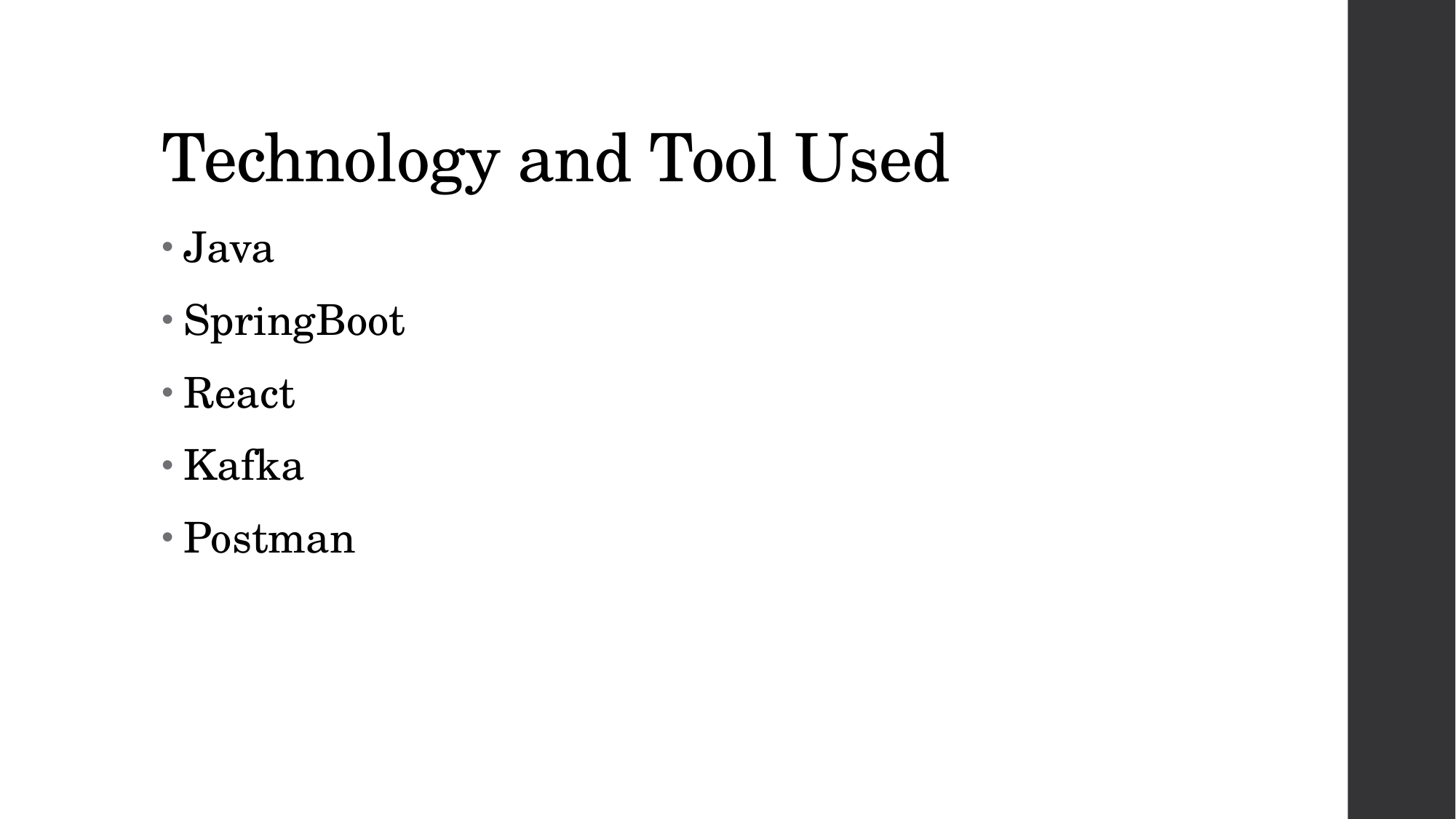

# Technology and Tool Used
Java
SpringBoot
React
Kafka
Postman